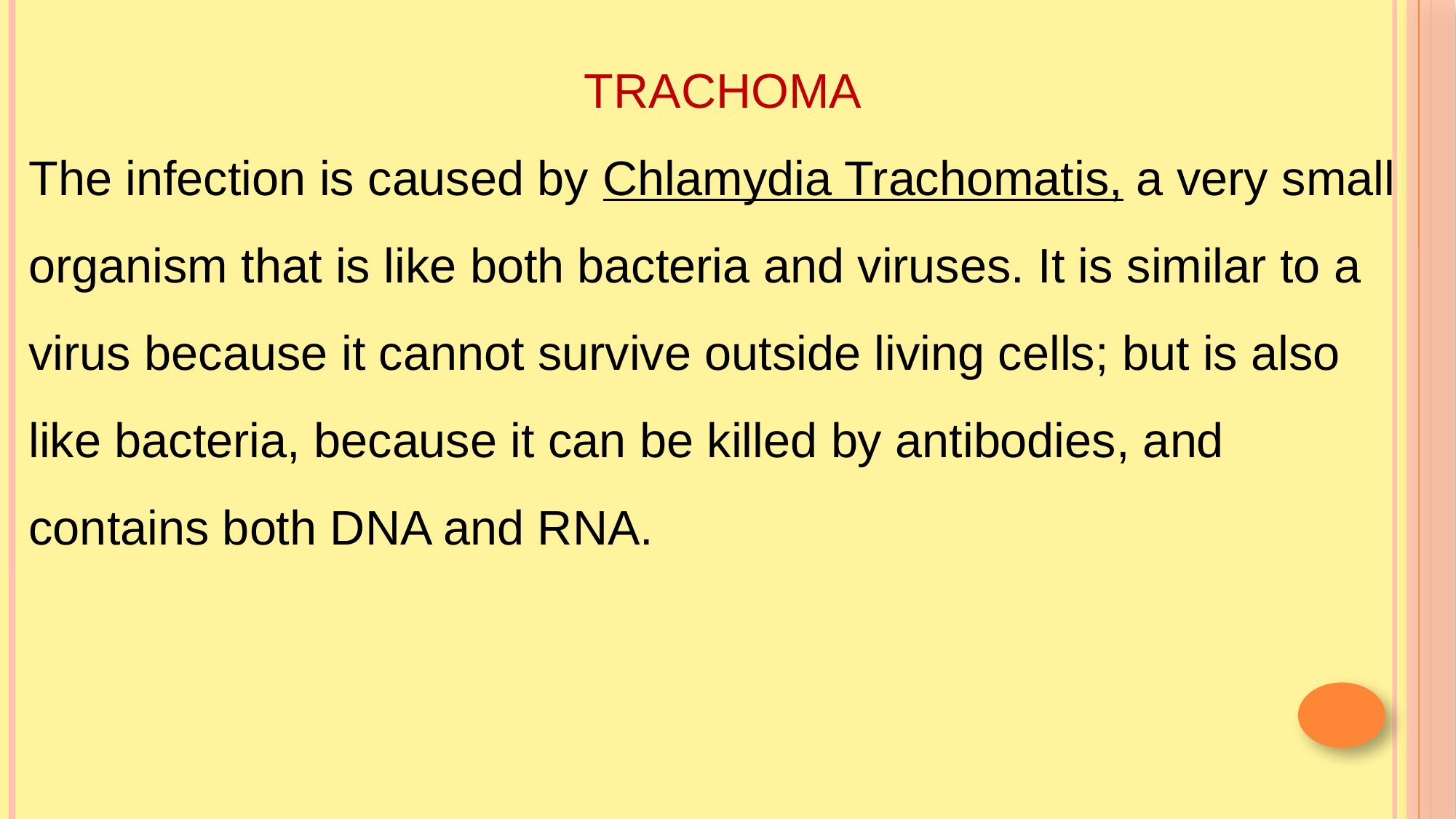

TRACHOMA
The infection is caused by Chlamydia Trachomatis, a very small organism that is like both bacteria and viruses. It is similar to a virus because it cannot survive outside living cells; but is also like bacteria, because it can be killed by antibodies, and contains both DNA and RNA.